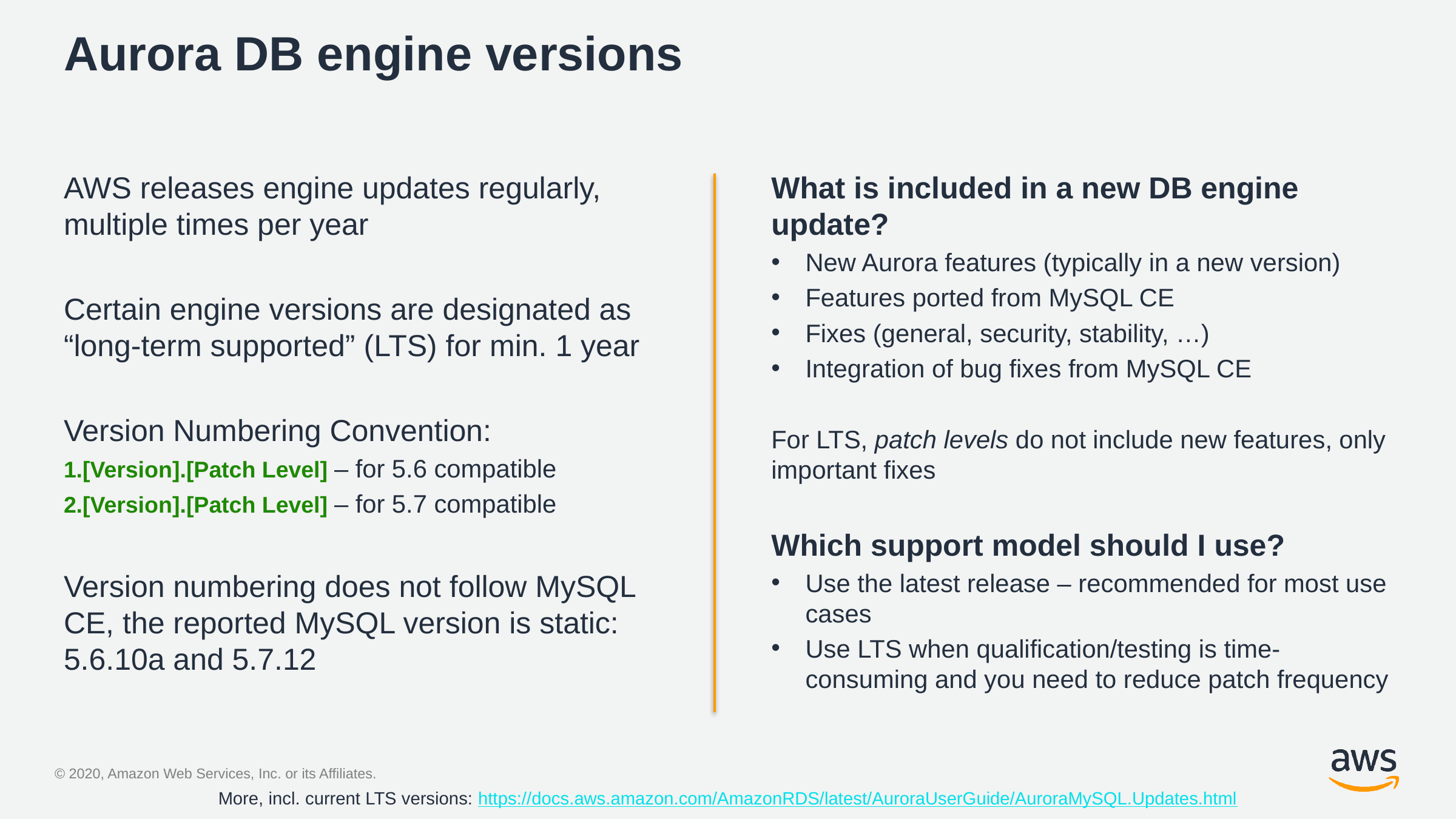

# Aurora DB engine versions
AWS releases engine updates regularly, multiple times per year

Certain engine versions are designated as “long-term supported” (LTS) for min. 1 year

Version Numbering Convention:
1.[Version].[Patch Level] – for 5.6 compatible
2.[Version].[Patch Level] – for 5.7 compatible

Version numbering does not follow MySQL CE, the reported MySQL version is static: 5.6.10a and 5.7.12
What is included in a new DB engine update?
New Aurora features (typically in a new version)
Features ported from MySQL CE
Fixes (general, security, stability, …)
Integration of bug fixes from MySQL CE

For LTS, patch levels do not include new features, only important fixes

Which support model should I use?
Use the latest release – recommended for most use cases
Use LTS when qualification/testing is time-consuming and you need to reduce patch frequency
More, incl. current LTS versions: https://docs.aws.amazon.com/AmazonRDS/latest/AuroraUserGuide/AuroraMySQL.Updates.html